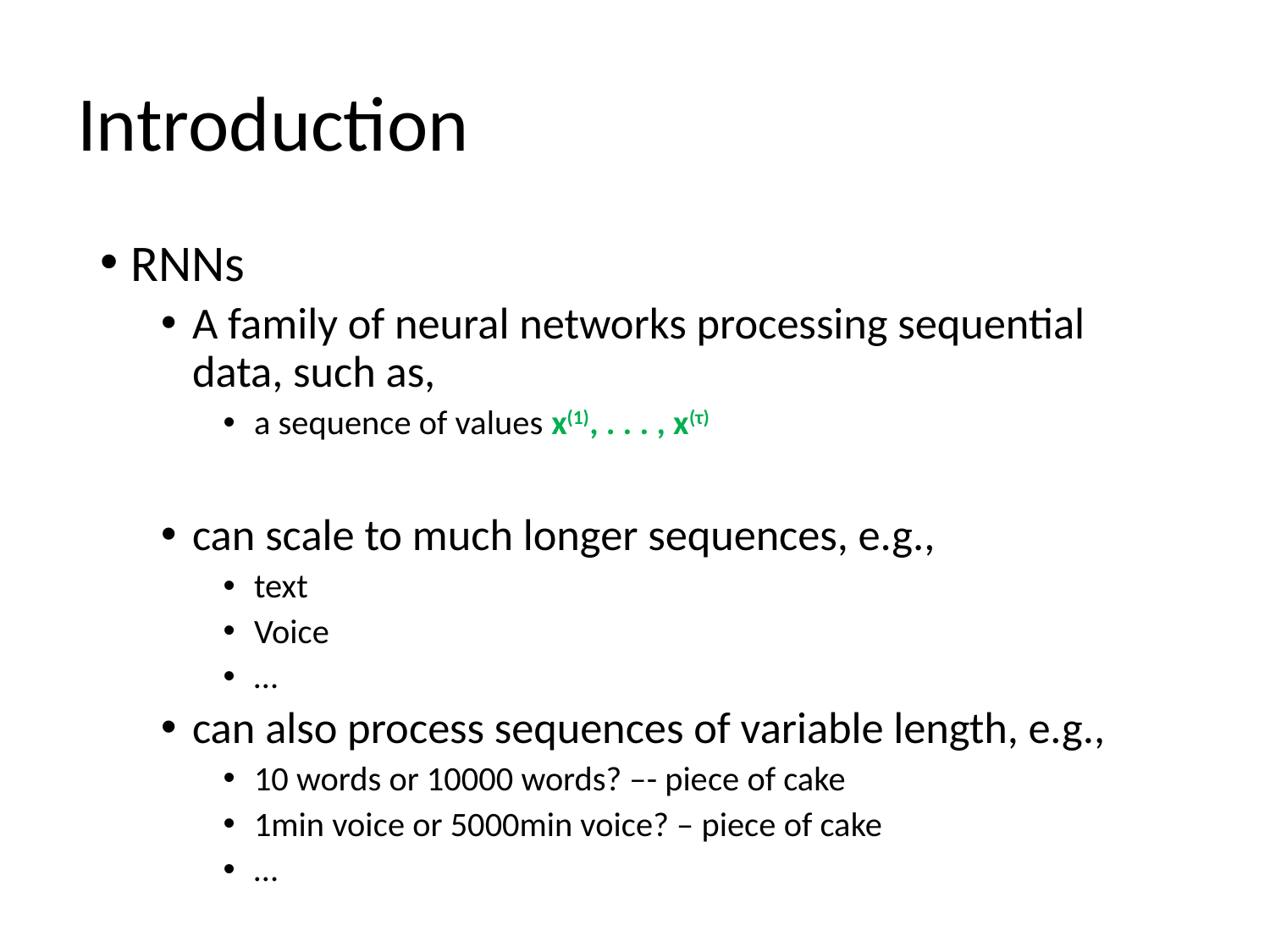

# Introduction
RNNs
A family of neural networks processing sequential data, such as,
a sequence of values x(1), . . . , x(τ)

can scale to much longer sequences, e.g.,
text
Voice
…
can also process sequences of variable length, e.g.,
10 words or 10000 words? –- piece of cake
1min voice or 5000min voice? – piece of cake
…